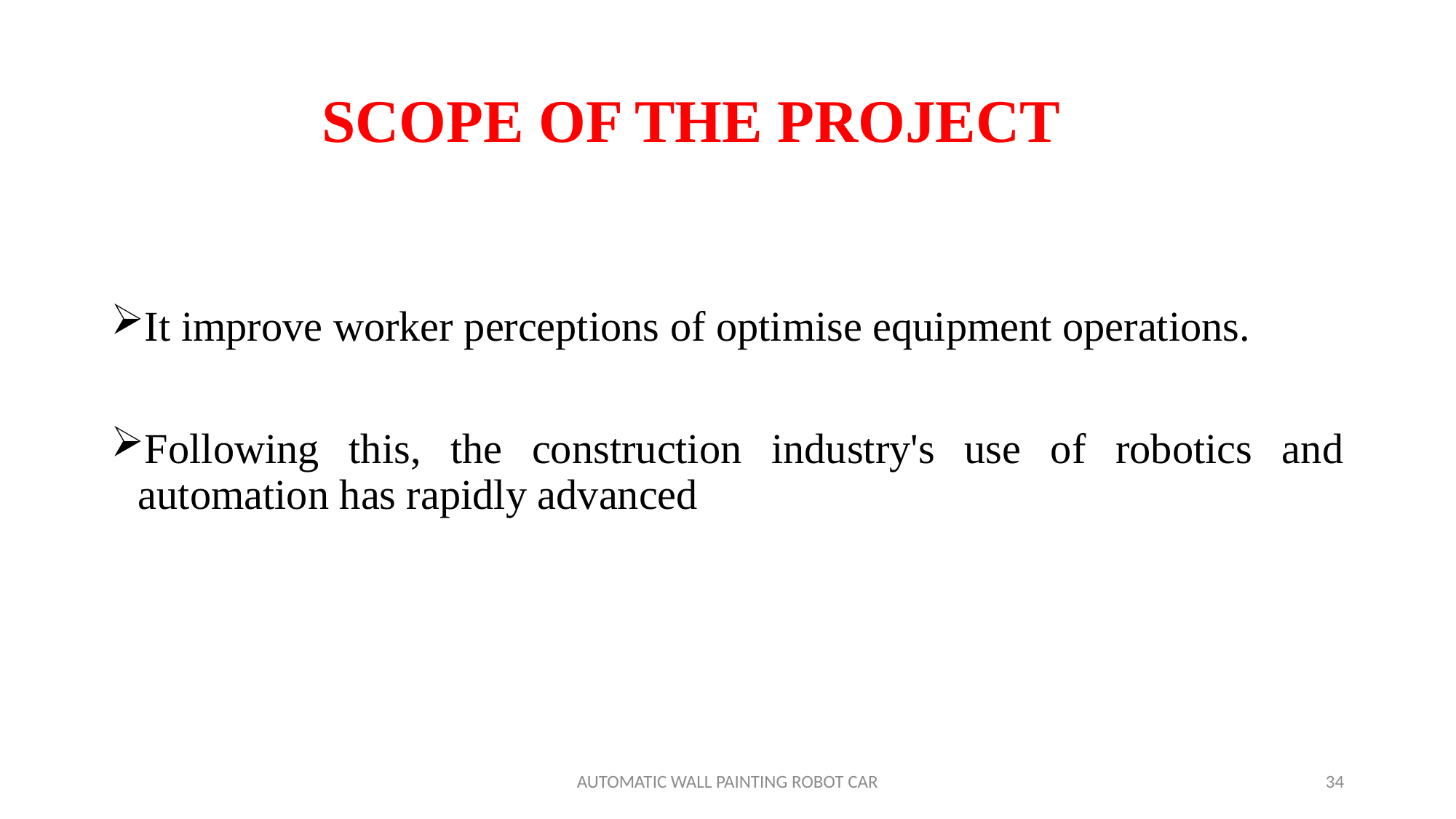

# SCOPE OF THE PROJECT
It improve worker perceptions of optimise equipment operations.

Following this, the construction industry's use of robotics and automation has rapidly advanced
AUTOMATIC WALL PAINTING ROBOT CAR
34